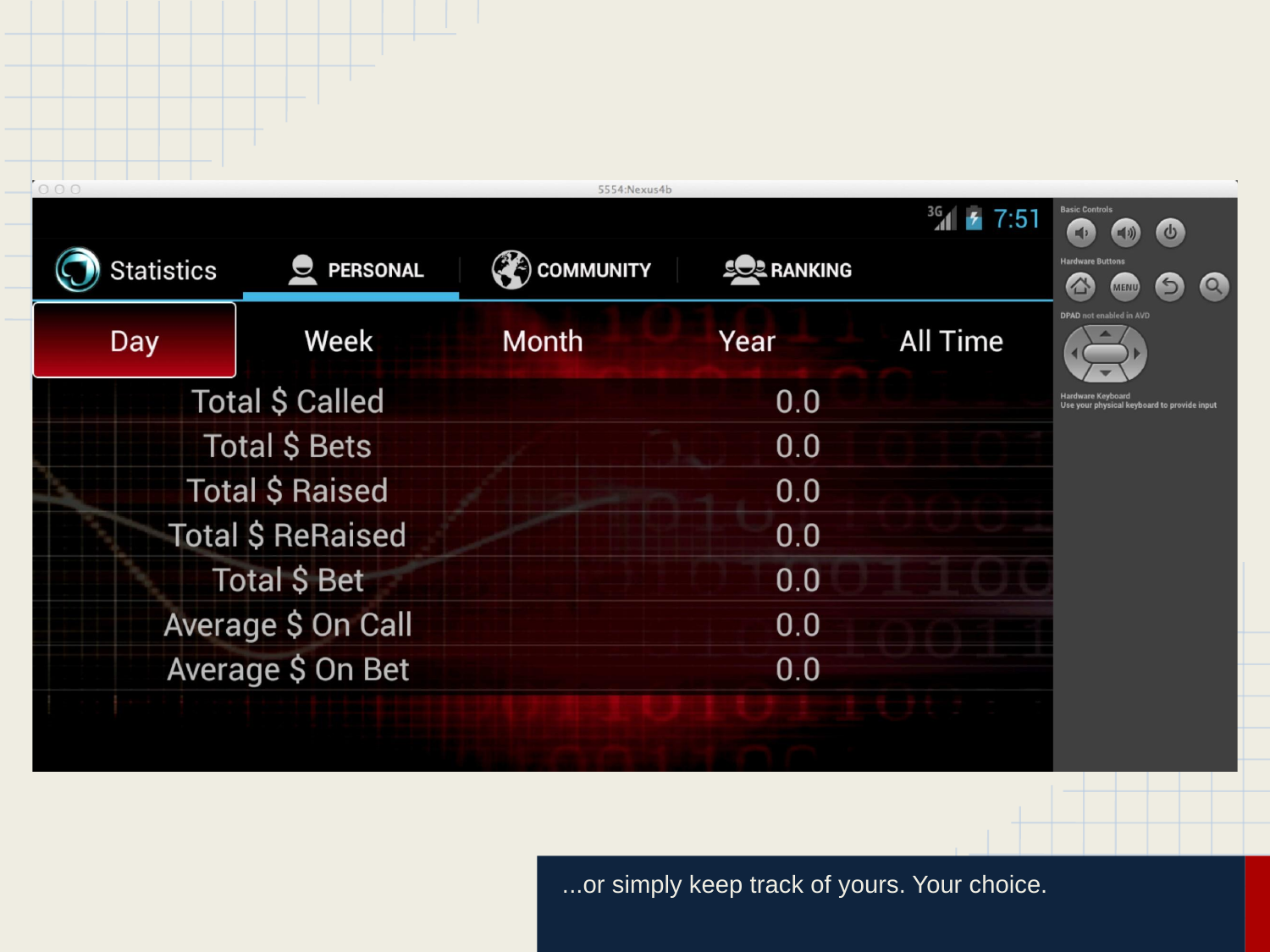

...or simply keep track of yours. Your choice.